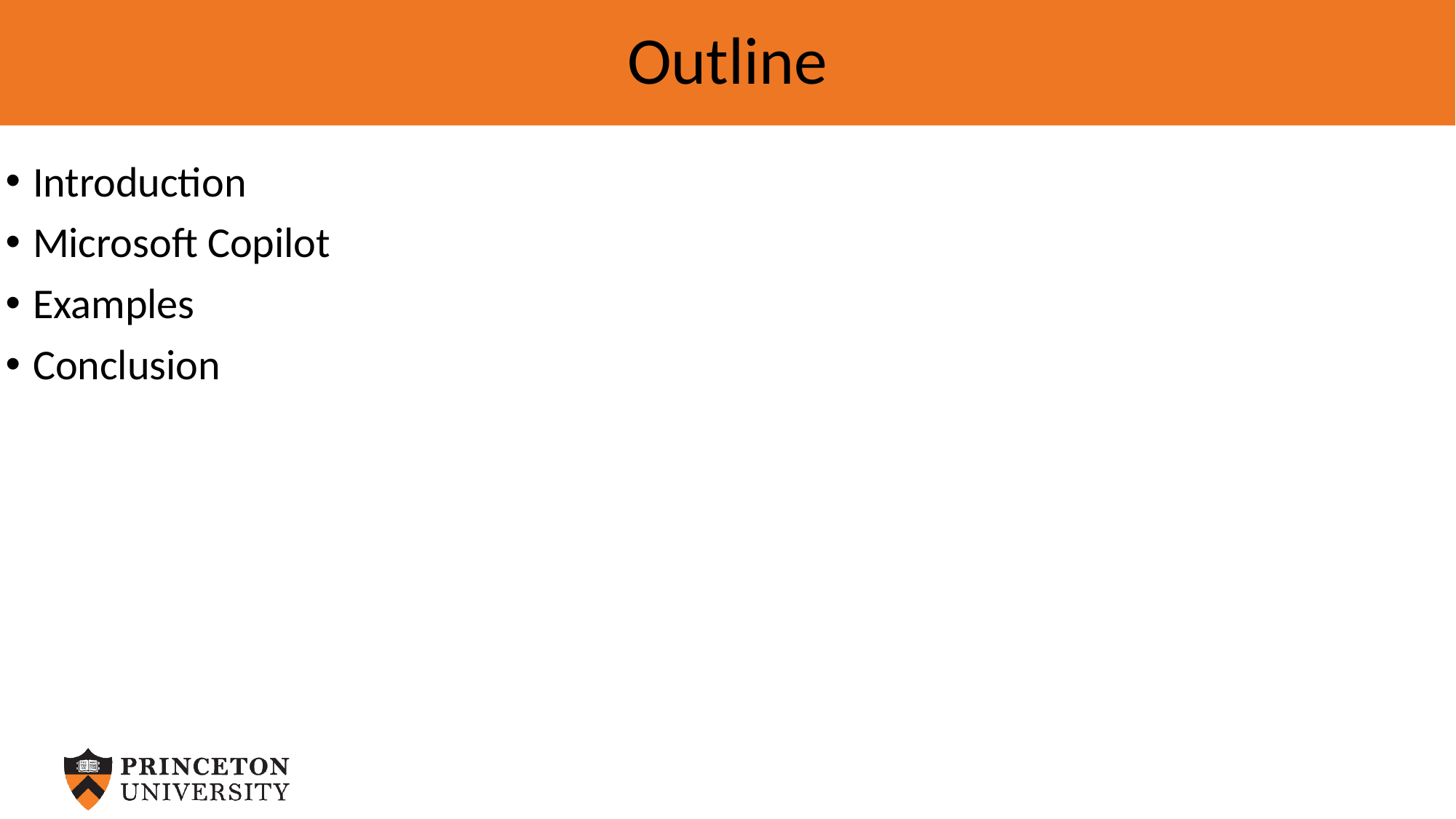

# Outline
Introduction
Microsoft Copilot
Examples
Conclusion
27